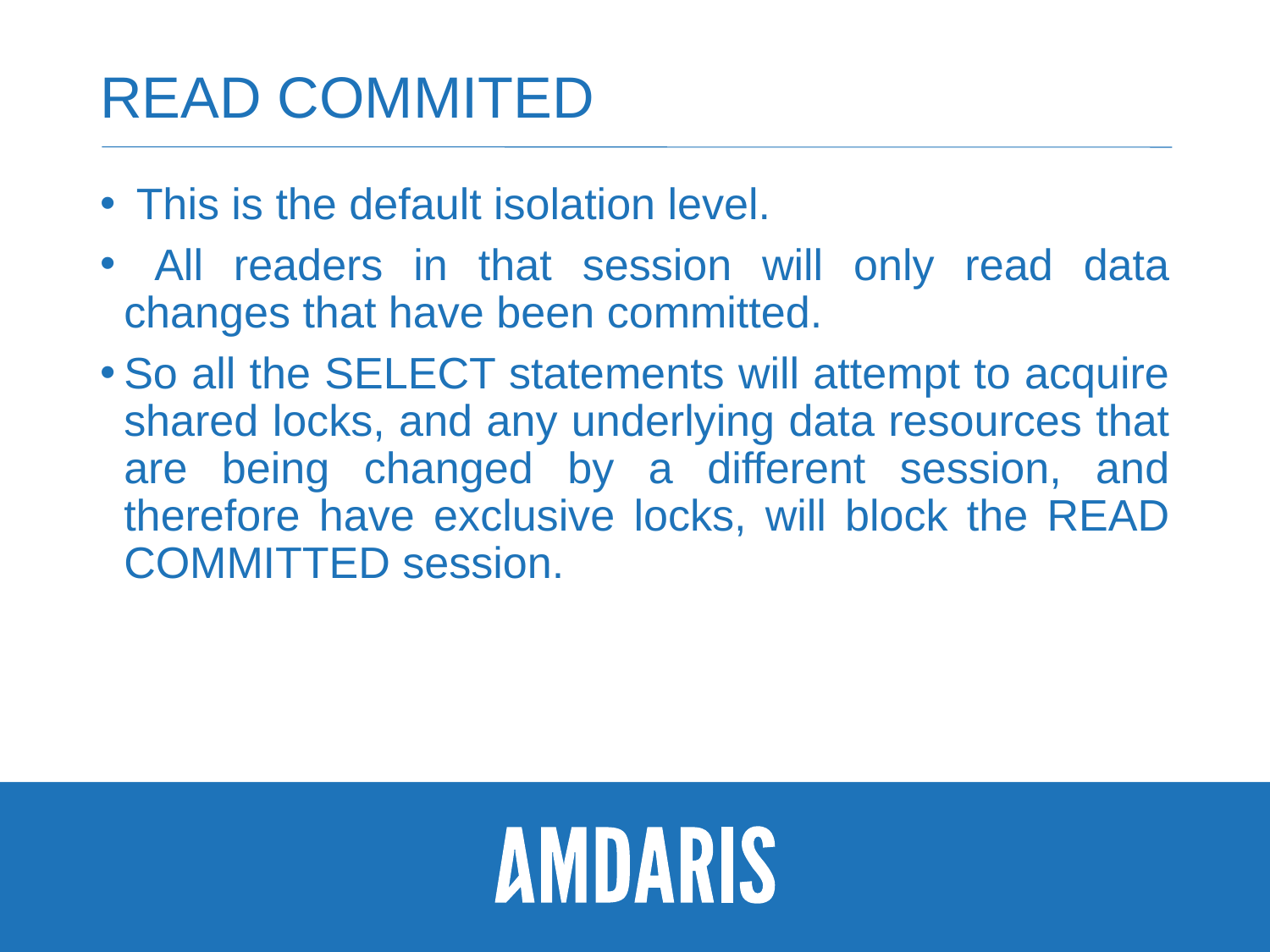

# Read commited
 This is the default isolation level.
 All readers in that session will only read data changes that have been committed.
So all the SELECT statements will attempt to acquire shared locks, and any underlying data resources that are being changed by a different session, and therefore have exclusive locks, will block the READ COMMITTED session.